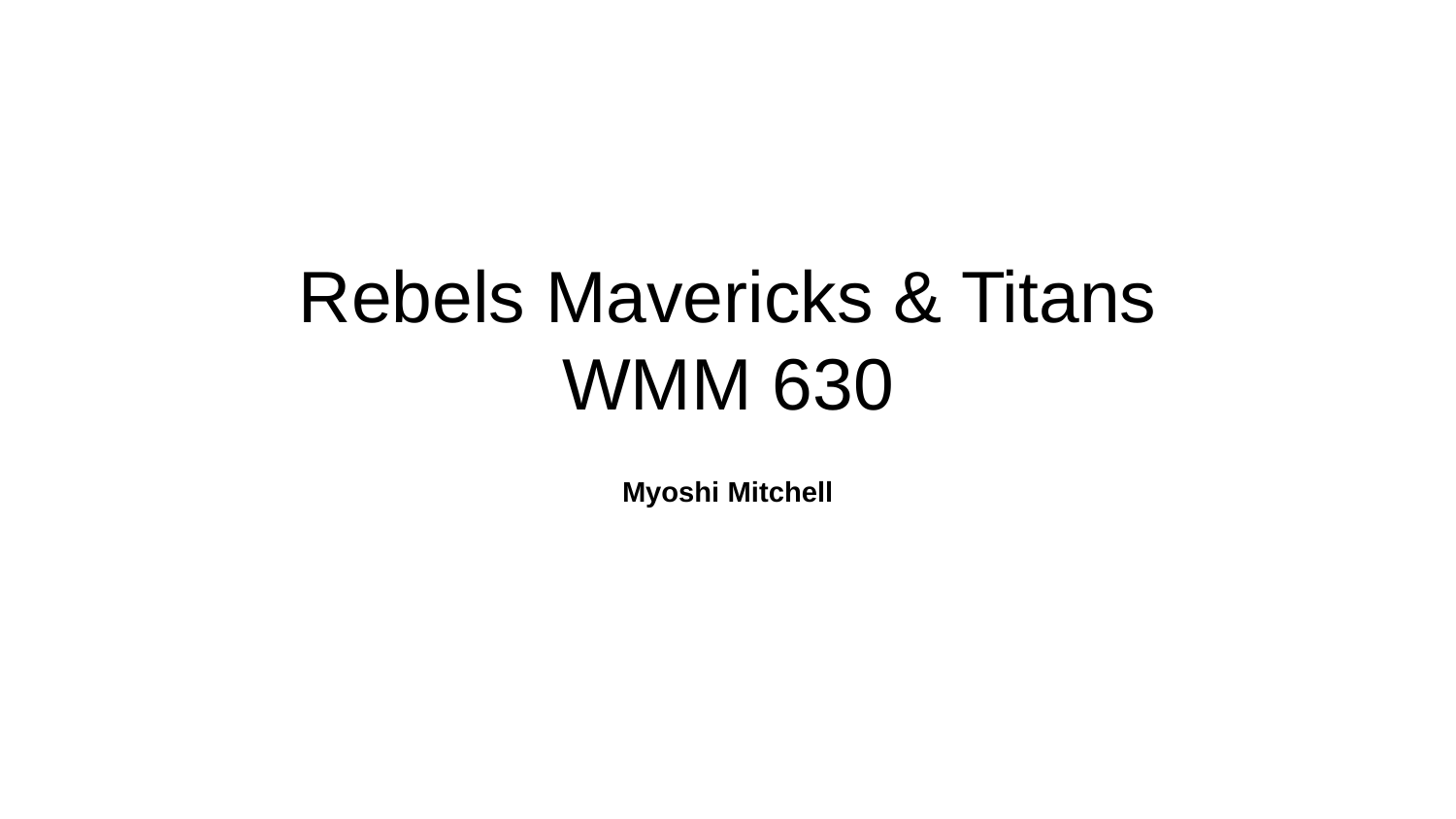

# Rebels Mavericks & Titans
WMM 630
Myoshi Mitchell